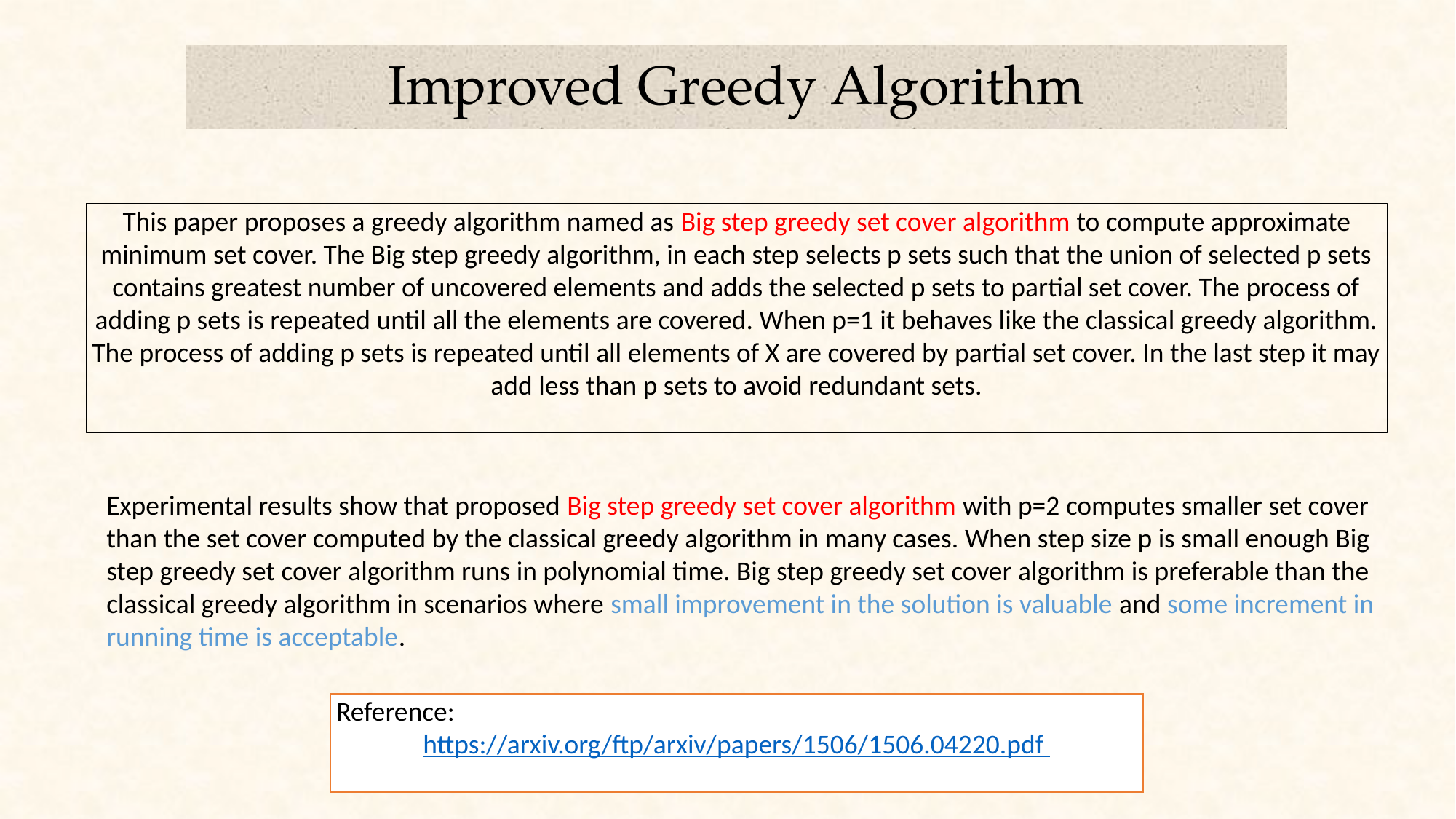

Improved Greedy Algorithm
This paper proposes a greedy algorithm named as Big step greedy set cover algorithm to compute approximate minimum set cover. The Big step greedy algorithm, in each step selects p sets such that the union of selected p sets contains greatest number of uncovered elements and adds the selected p sets to partial set cover. The process of adding p sets is repeated until all the elements are covered. When p=1 it behaves like the classical greedy algorithm.
The process of adding p sets is repeated until all elements of X are covered by partial set cover. In the last step it may add less than p sets to avoid redundant sets.

Experimental results show that proposed Big step greedy set cover algorithm with p=2 computes smaller set cover than the set cover computed by the classical greedy algorithm in many cases. When step size p is small enough Big step greedy set cover algorithm runs in polynomial time. Big step greedy set cover algorithm is preferable than the classical greedy algorithm in scenarios where small improvement in the solution is valuable and some increment in running time is acceptable.

 Reference:
https://arxiv.org/ftp/arxiv/papers/1506/1506.04220.pdf